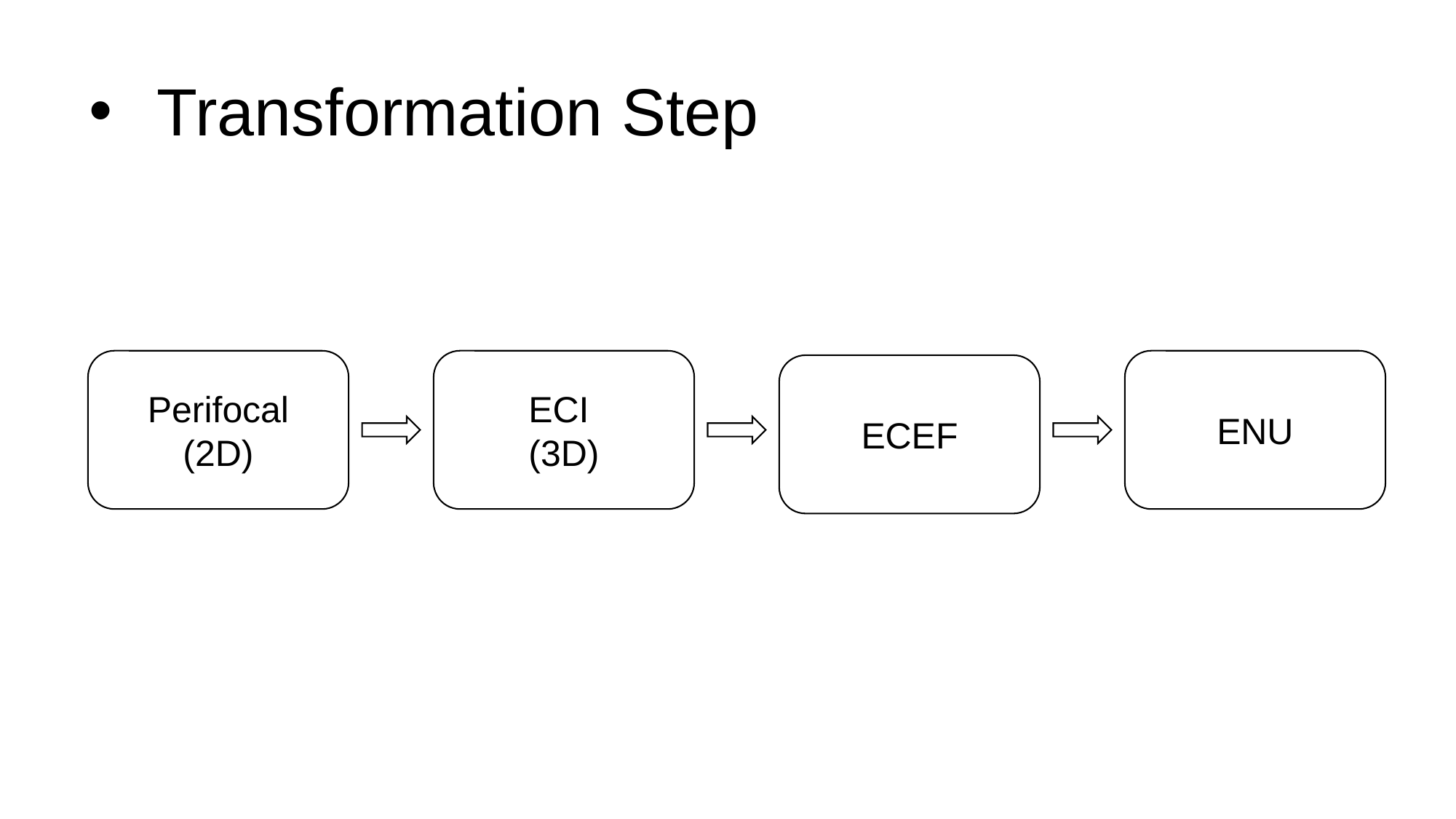

# Transformation Step

Perifocal
(2D)
ECI
(3D)
ENU
ECEF